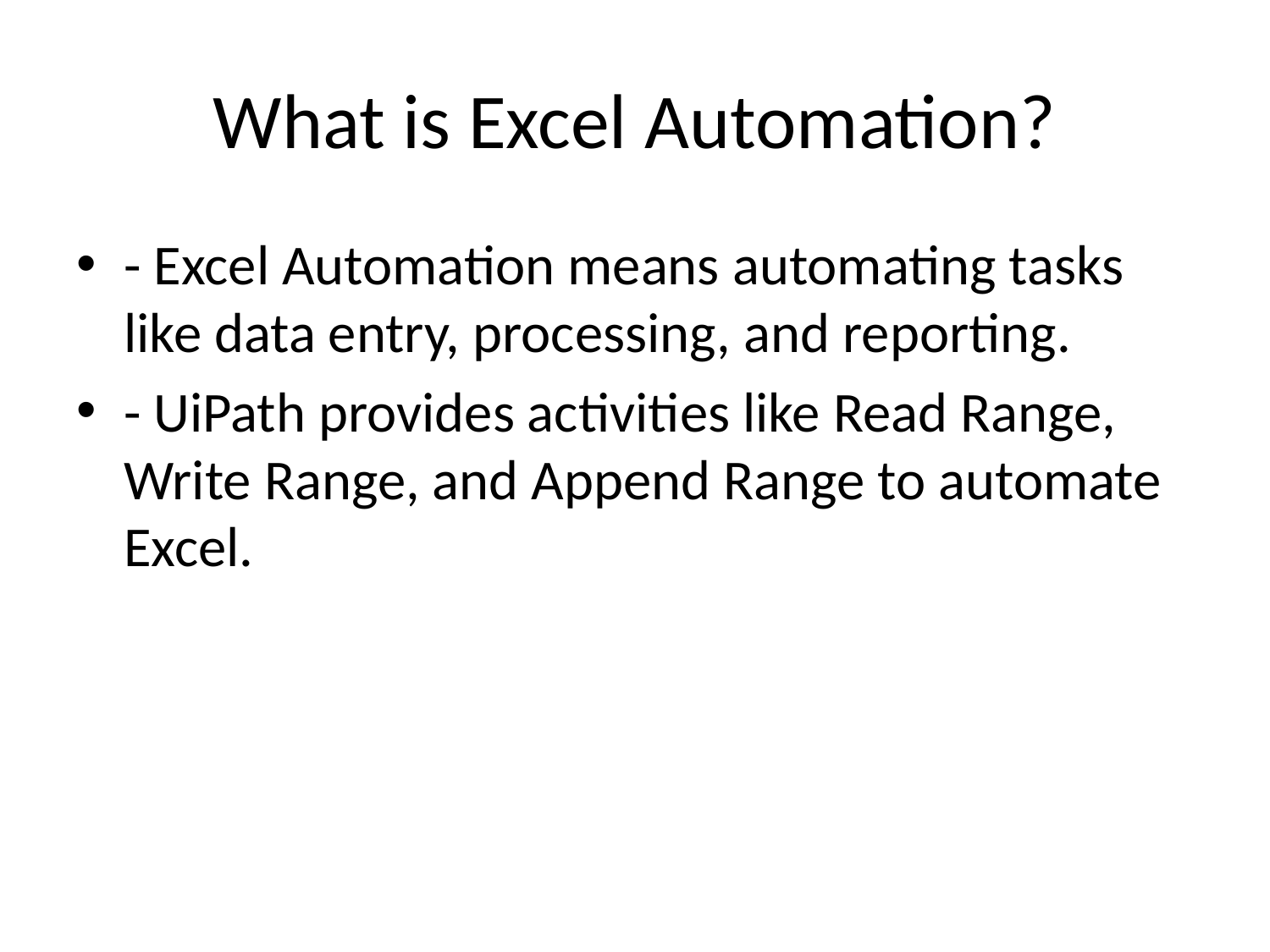

# What is Excel Automation?
- Excel Automation means automating tasks like data entry, processing, and reporting.
- UiPath provides activities like Read Range, Write Range, and Append Range to automate Excel.